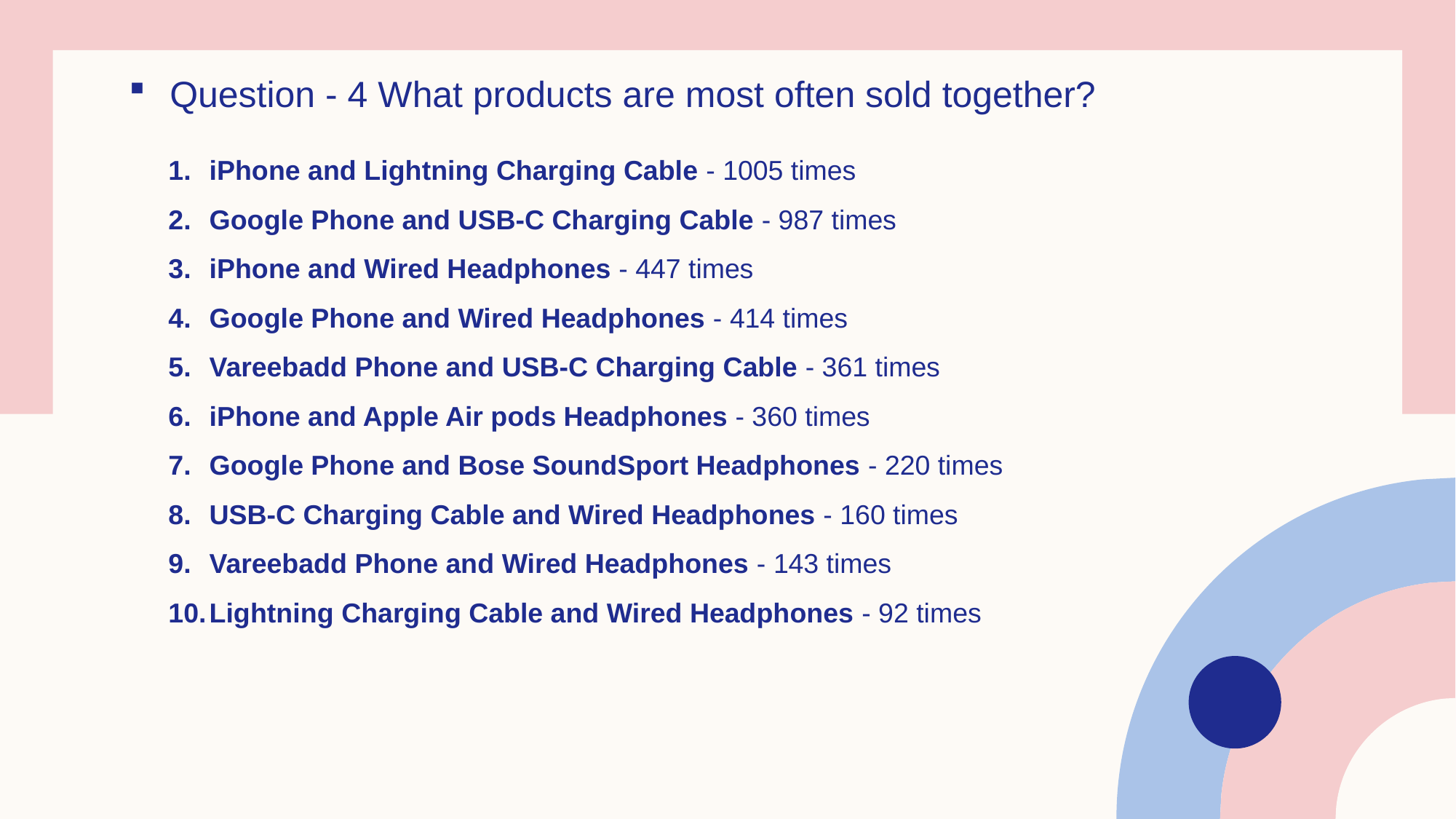

Question - 4 What products are most often sold together?
iPhone and Lightning Charging Cable - 1005 times
Google Phone and USB-C Charging Cable - 987 times
iPhone and Wired Headphones - 447 times
Google Phone and Wired Headphones - 414 times
Vareebadd Phone and USB-C Charging Cable - 361 times
iPhone and Apple Air pods Headphones - 360 times
Google Phone and Bose SoundSport Headphones - 220 times
USB-C Charging Cable and Wired Headphones - 160 times
Vareebadd Phone and Wired Headphones - 143 times
Lightning Charging Cable and Wired Headphones - 92 times